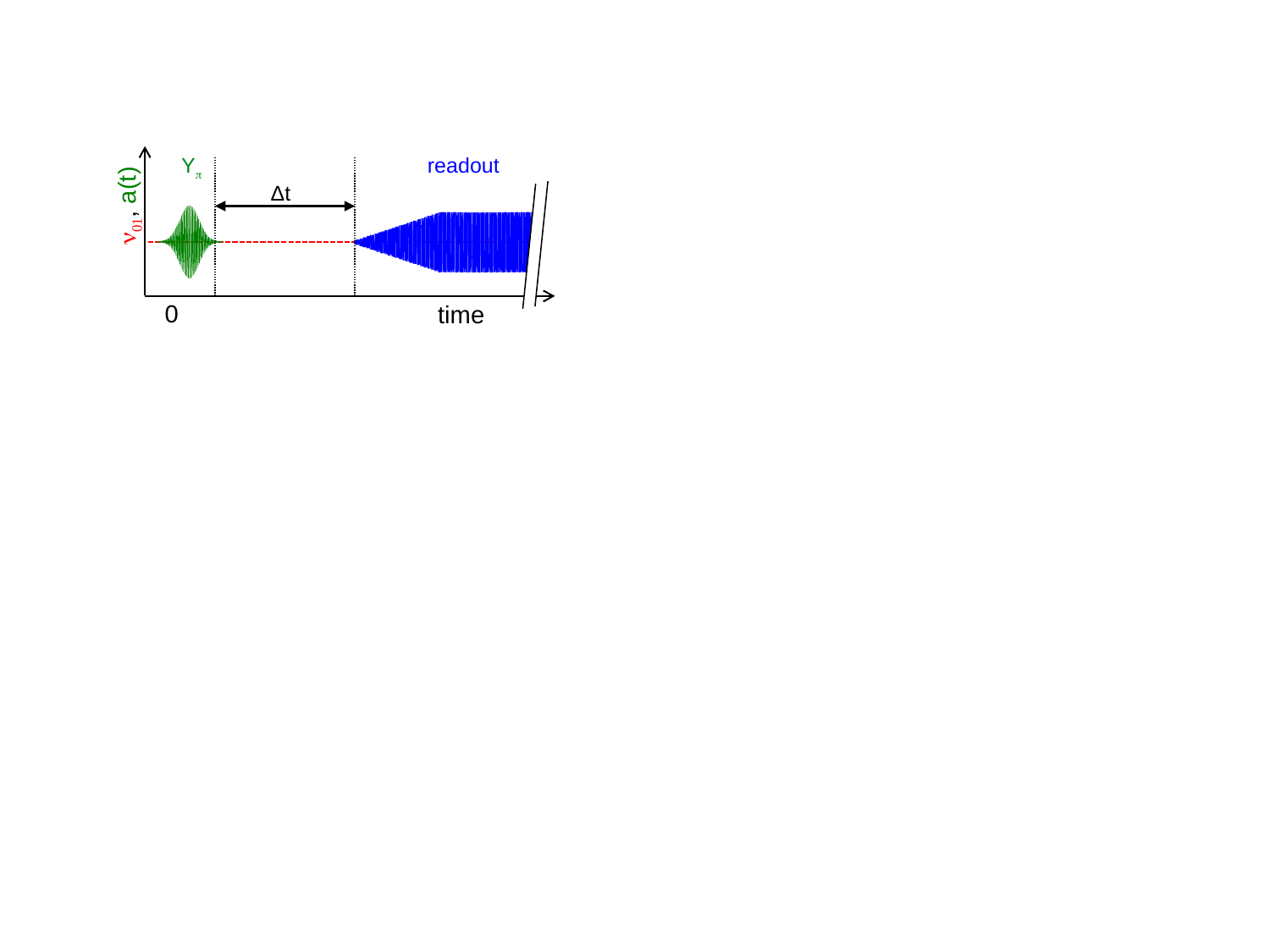

Yπ
readout
Δt

 ν01, a(t)

0
time